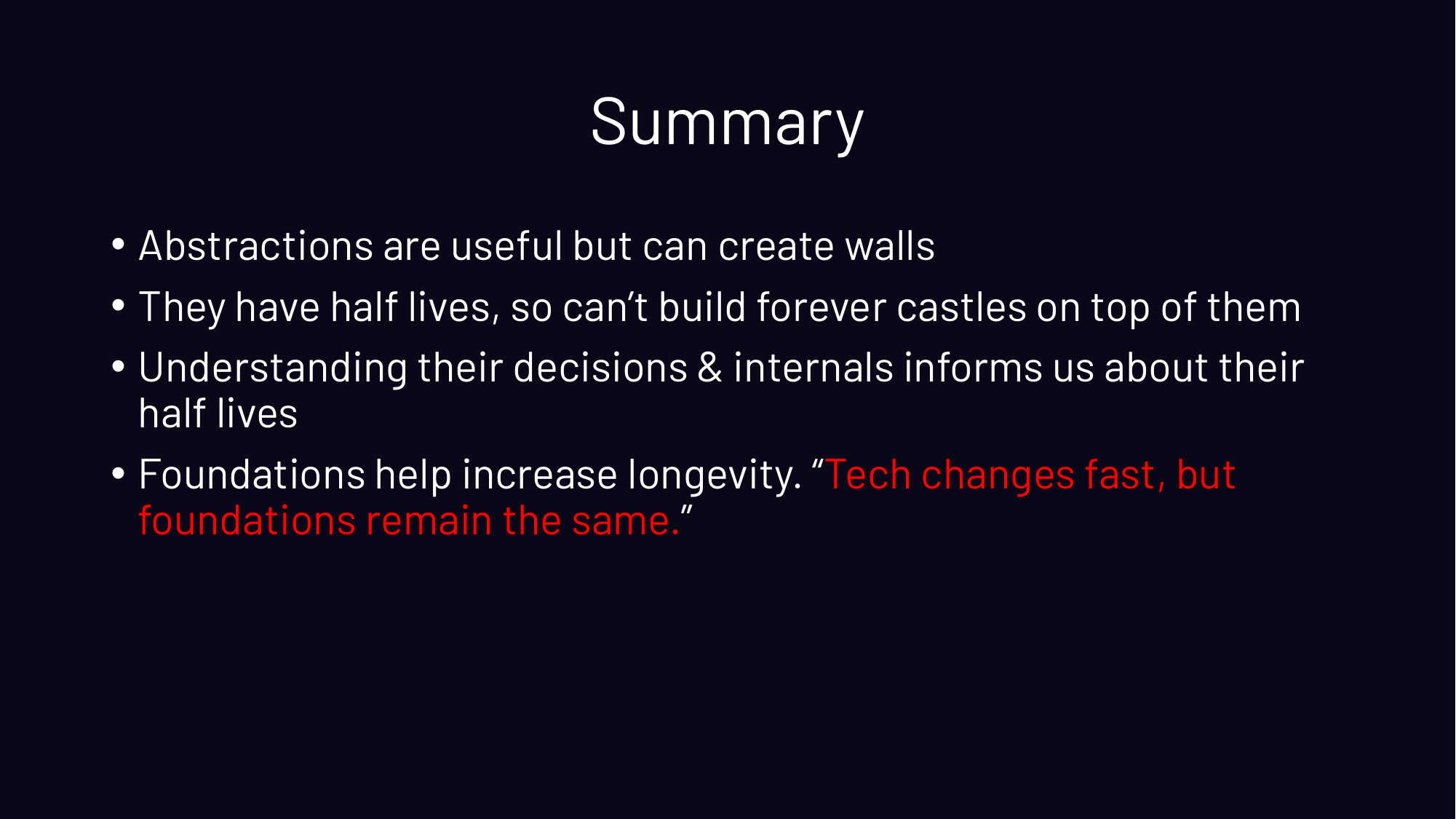

# Summary
Abstractions are useful but can create walls
They have half lives, so can’t build forever castles on top of them
Understanding their decisions & internals informs us about their half lives
Foundations help increase longevity. “Tech changes fast, but foundations remain the same.”